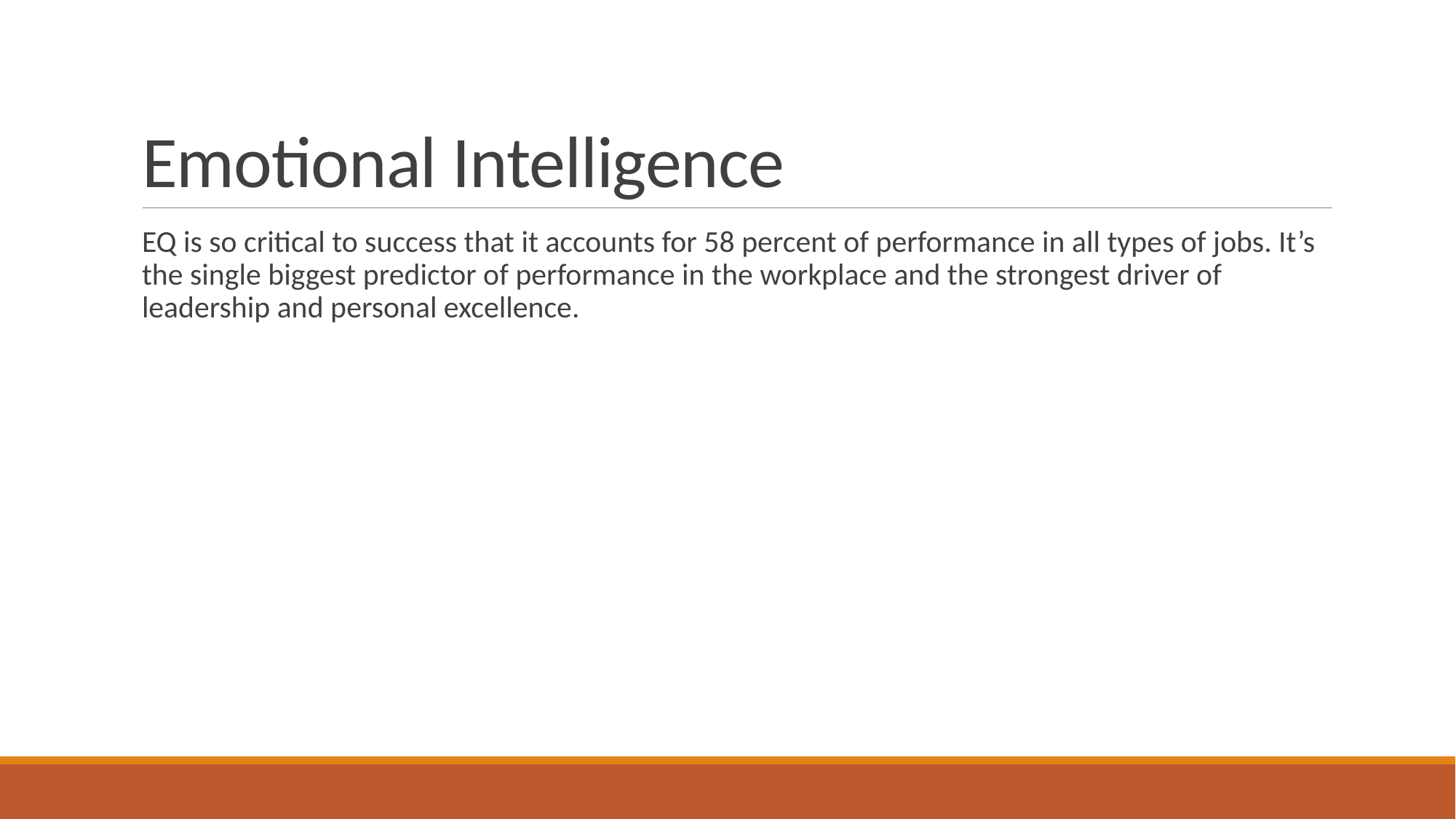

# Emotional Intelligence
EQ is so critical to success that it accounts for 58 percent of performance in all types of jobs. It’s the single biggest predictor of performance in the workplace and the strongest driver of leadership and personal excellence.